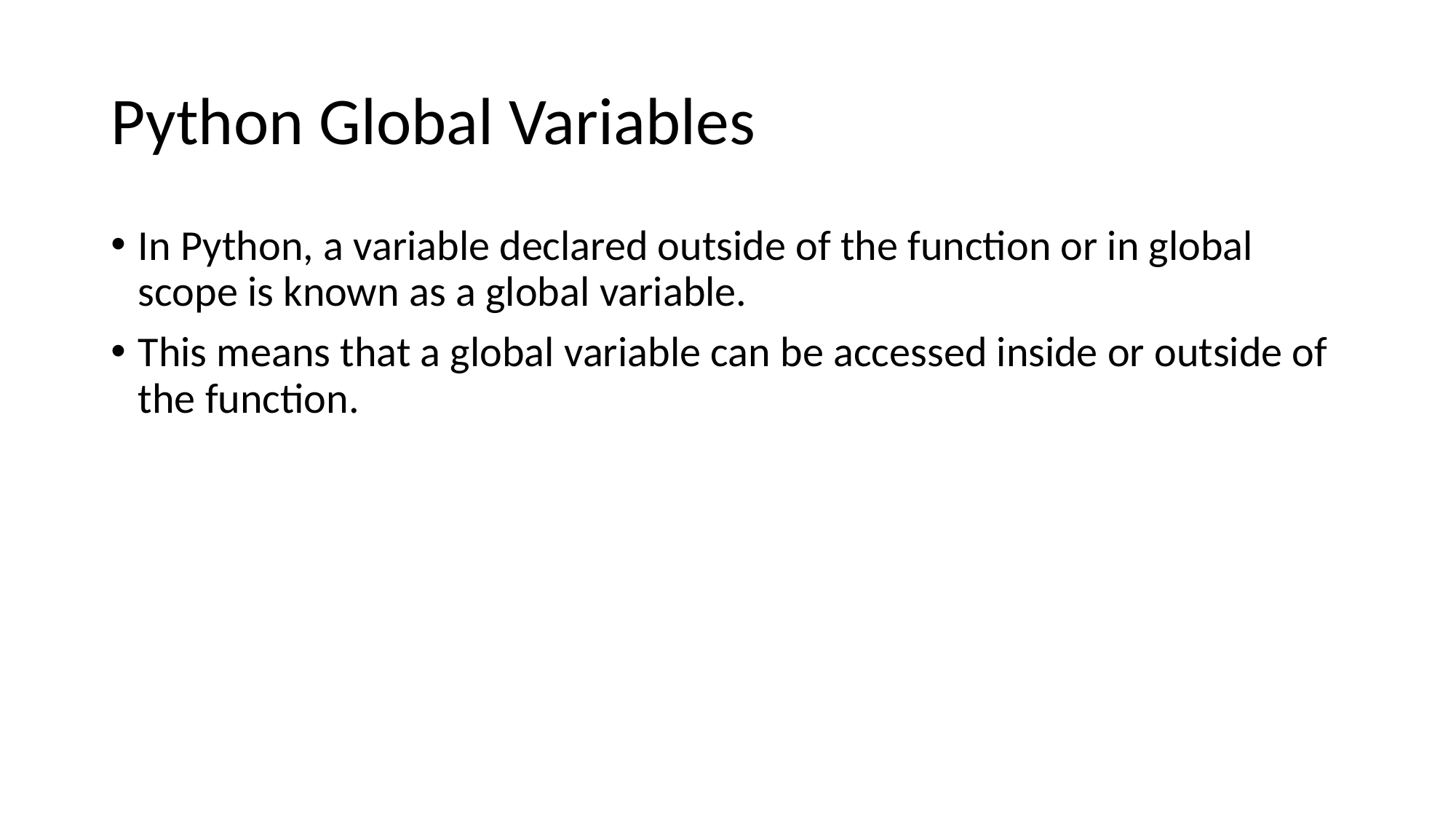

# Python Global Variables
In Python, a variable declared outside of the function or in global scope is known as a global variable.
This means that a global variable can be accessed inside or outside of the function.